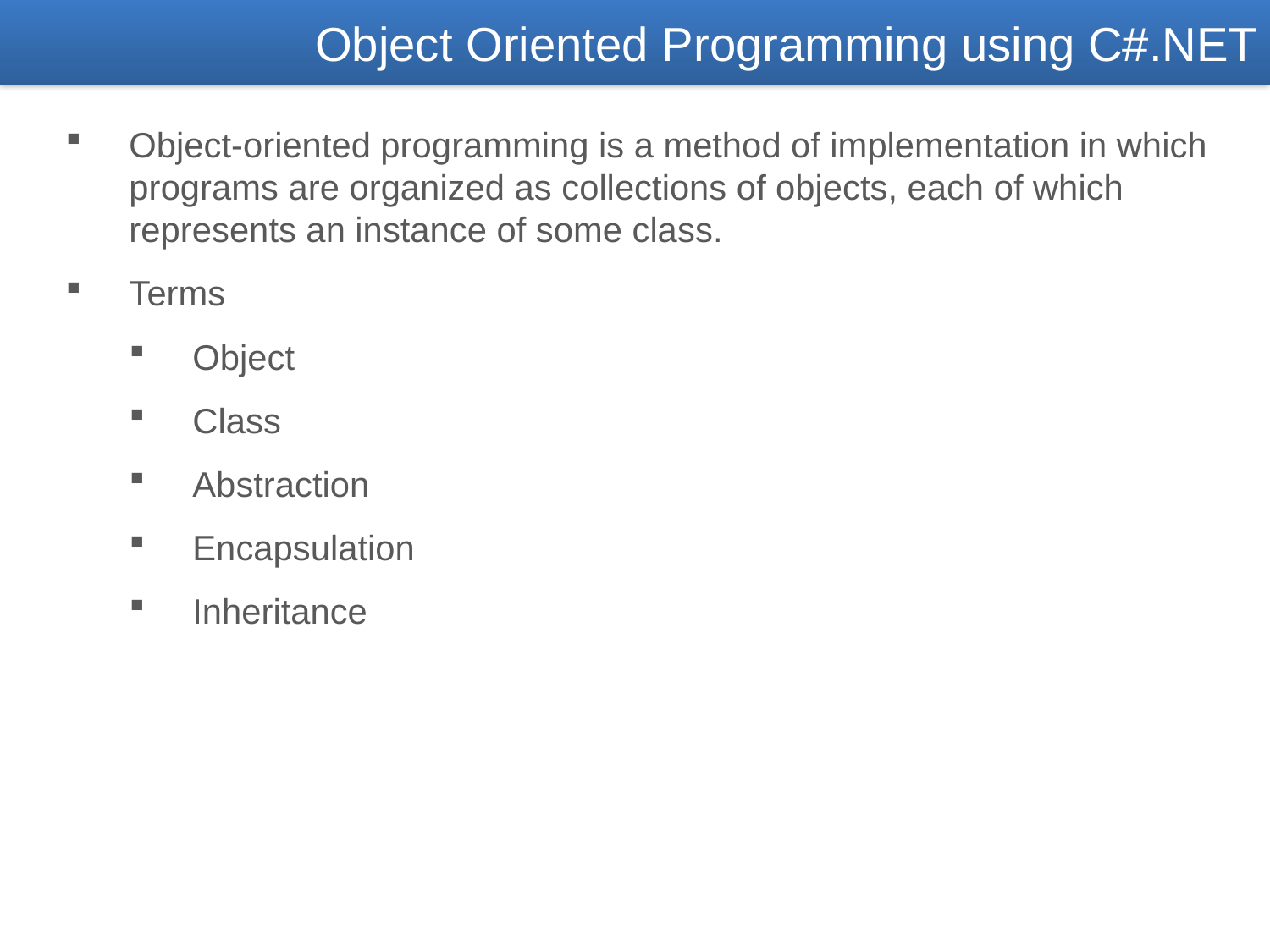

Object Oriented Programming using C#.NET
Object-oriented programming is a method of implementation in which programs are organized as collections of objects, each of which represents an instance of some class.
Terms
Object
Class
Abstraction
Encapsulation
Inheritance